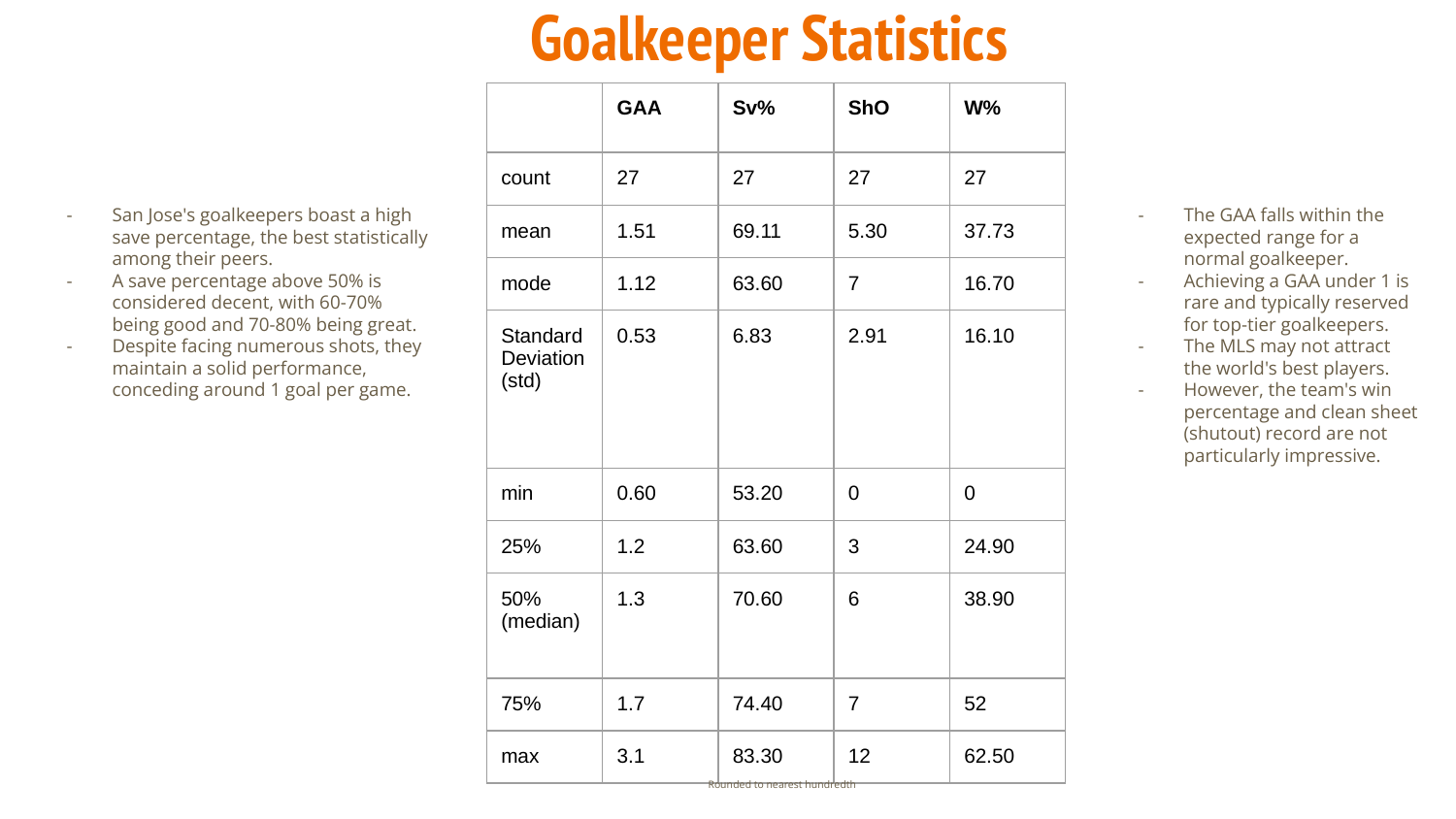

# Goalkeeper Statistics
|  | GAA | Sv% | ShO | W% |
| --- | --- | --- | --- | --- |
| count | 27 | 27 | 27 | 27 |
| mean | 1.51 | 69.11 | 5.30 | 37.73 |
| mode | 1.12 | 63.60 | 7 | 16.70 |
| Standard Deviation (std) | 0.53 | 6.83 | 2.91 | 16.10 |
| min | 0.60 | 53.20 | 0 | 0 |
| 25% | 1.2 | 63.60 | 3 | 24.90 |
| 50% (median) | 1.3 | 70.60 | 6 | 38.90 |
| 75% | 1.7 | 74.40 | 7 | 52 |
| max | 3.1 | 83.30 | 12 | 62.50 |
San Jose's goalkeepers boast a high save percentage, the best statistically among their peers.
A save percentage above 50% is considered decent, with 60-70% being good and 70-80% being great.
Despite facing numerous shots, they maintain a solid performance, conceding around 1 goal per game.

The GAA falls within the expected range for a normal goalkeeper.
Achieving a GAA under 1 is rare and typically reserved for top-tier goalkeepers.
The MLS may not attract the world's best players.
However, the team's win percentage and clean sheet (shutout) record are not particularly impressive.
Rounded to nearest hundredth